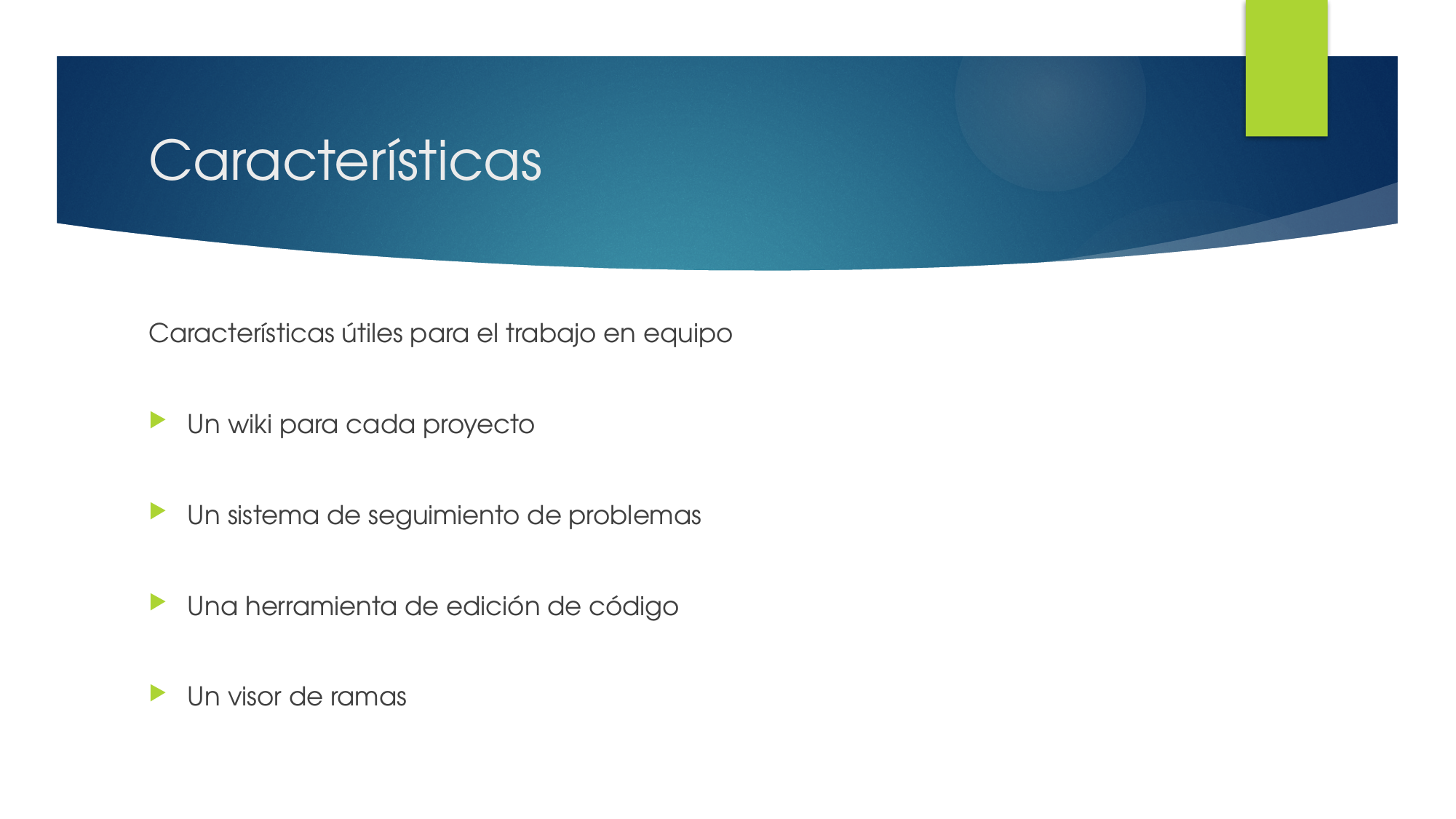

# Características
Características útiles para el trabajo en equipo

Un wiki para cada proyecto

Un sistema de seguimiento de problemas

Una herramienta de edición de código

Un visor de ramas